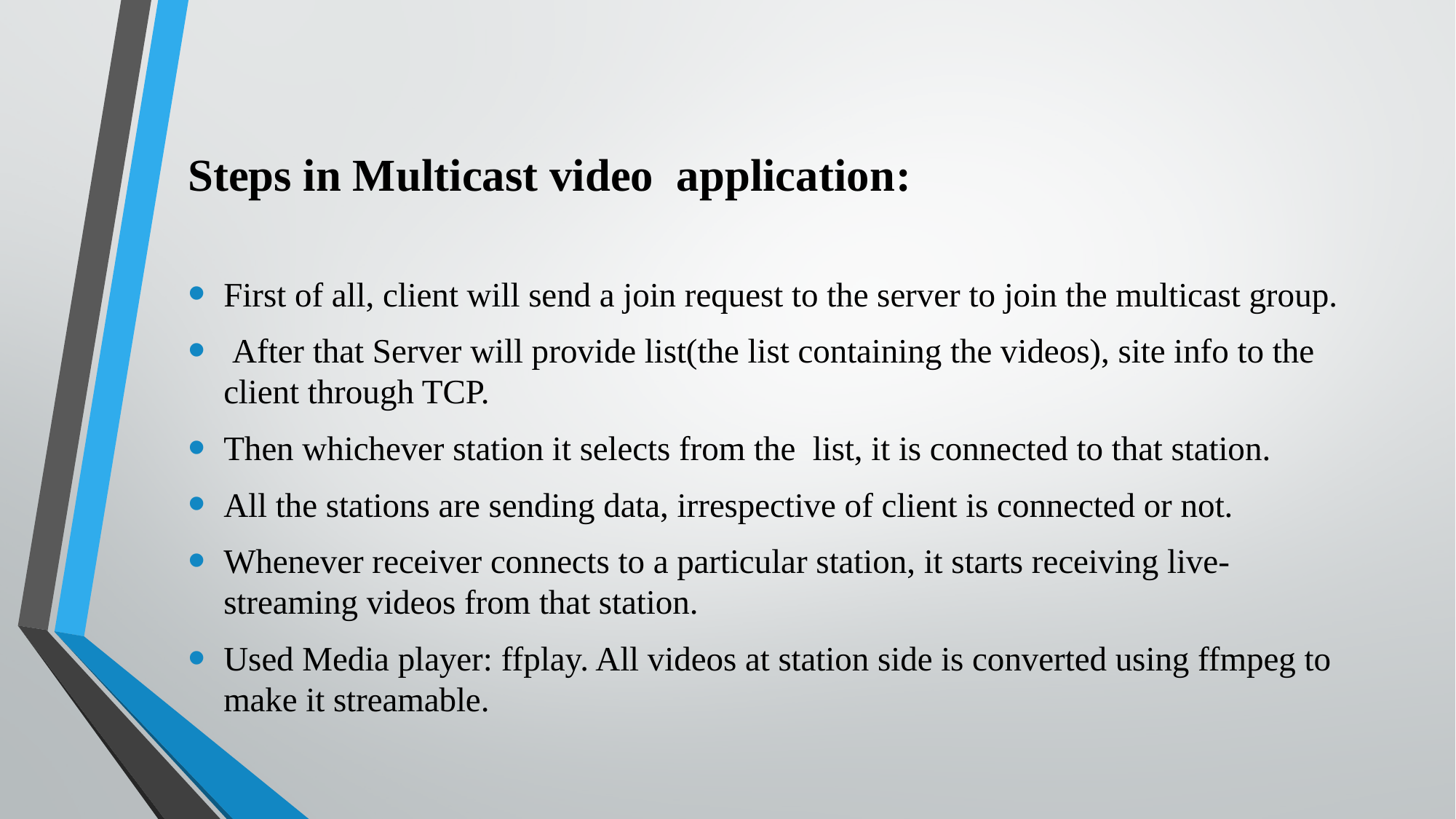

#
Steps in Multicast video  application:

First of all, client will send a join request to the server to join the multicast group.
 After that Server will provide list(the list containing the videos), site info to the client through TCP.
Then whichever station it selects from the  list, it is connected to that station.
All the stations are sending data, irrespective of client is connected or not.
Whenever receiver connects to a particular station, it starts receiving live-streaming videos from that station.
Used Media player: ​ffplay​. All videos at station side is converted using ffmpeg to make it streamable.